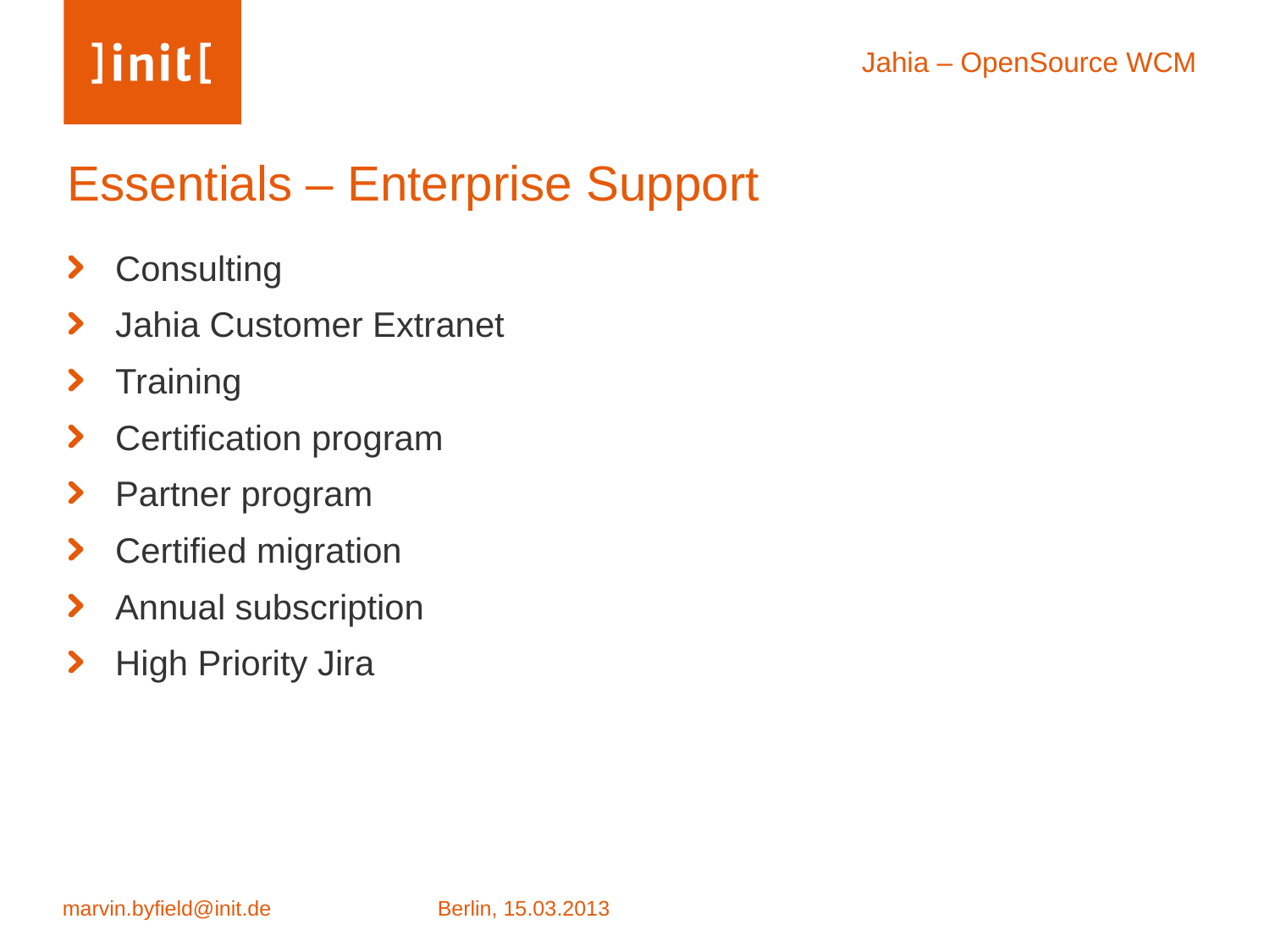

# Essentials – Enterprise Support
Consulting
Jahia Customer Extranet
Training
Certification program
Partner program
Certified migration
Annual subscription
High Priority Jira

Berlin, 15.03.2013
marvin.byfield@init.de